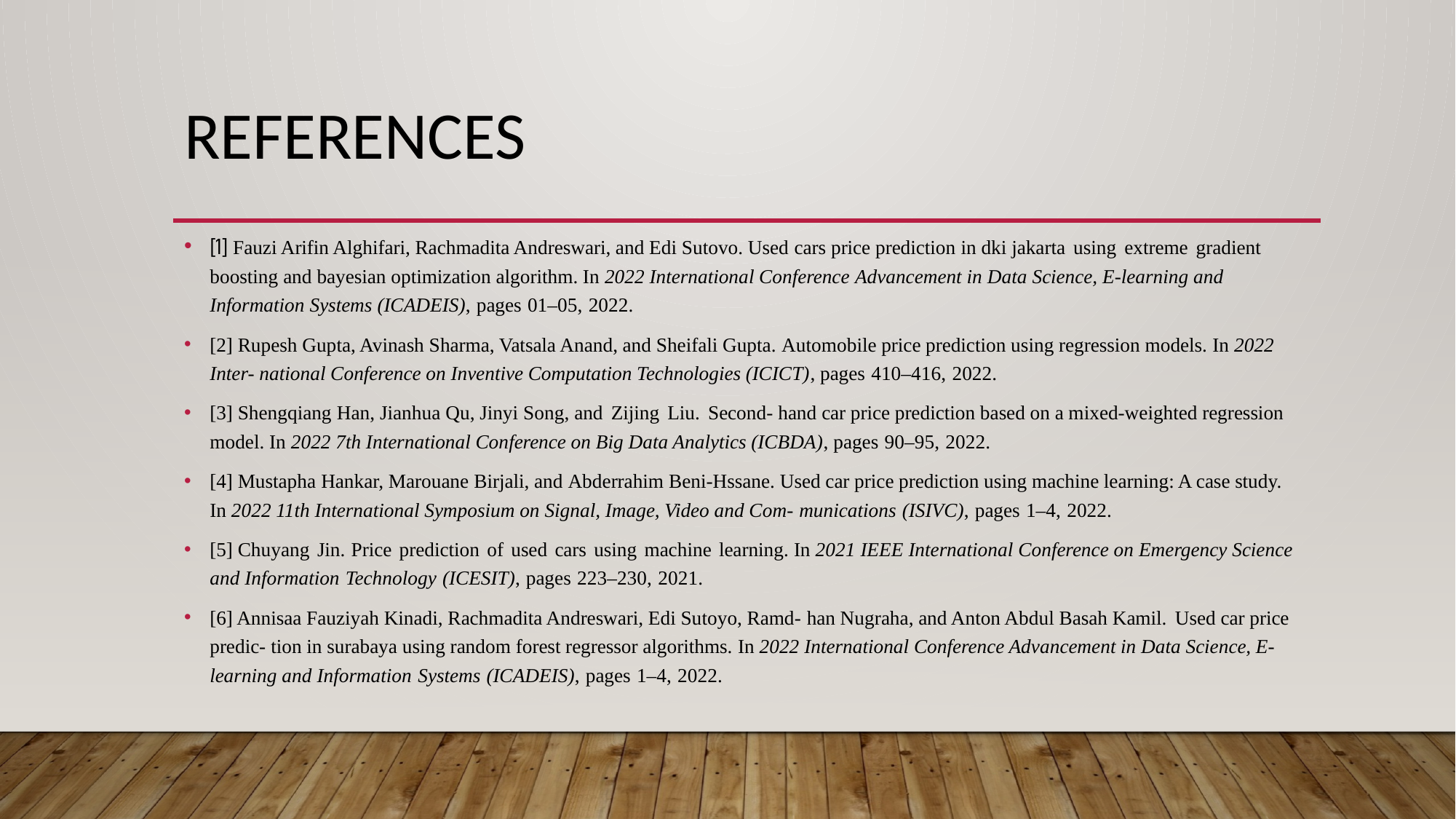

# References
[1] Fauzi Arifin Alghifari, Rachmadita Andreswari, and Edi Sutovo. Used cars price prediction in dki jakarta using extreme gradient boosting and bayesian optimization algorithm. In 2022 International Conference Advancement in Data Science, E-learning and Information Systems (ICADEIS), pages 01–05, 2022.
[2] Rupesh Gupta, Avinash Sharma, Vatsala Anand, and Sheifali Gupta. Automobile price prediction using regression models. In 2022 Inter- national Conference on Inventive Computation Technologies (ICICT), pages 410–416, 2022.
[3] Shengqiang Han, Jianhua Qu, Jinyi Song, and Zijing Liu. Second- hand car price prediction based on a mixed-weighted regression model. In 2022 7th International Conference on Big Data Analytics (ICBDA), pages 90–95, 2022.
[4] Mustapha Hankar, Marouane Birjali, and Abderrahim Beni-Hssane. Used car price prediction using machine learning: A case study.   In 2022 11th International Symposium on Signal, Image, Video and Com- munications (ISIVC), pages 1–4, 2022.
[5] Chuyang Jin. Price prediction of used cars using machine learning. In 2021 IEEE International Conference on Emergency Science and Information Technology (ICESIT), pages 223–230, 2021.
[6] Annisaa Fauziyah Kinadi, Rachmadita Andreswari, Edi Sutoyo, Ramd- han Nugraha, and Anton Abdul Basah Kamil. Used car price predic- tion in surabaya using random forest regressor algorithms. In 2022 International Conference Advancement in Data Science, E-learning and Information Systems (ICADEIS), pages 1–4, 2022.